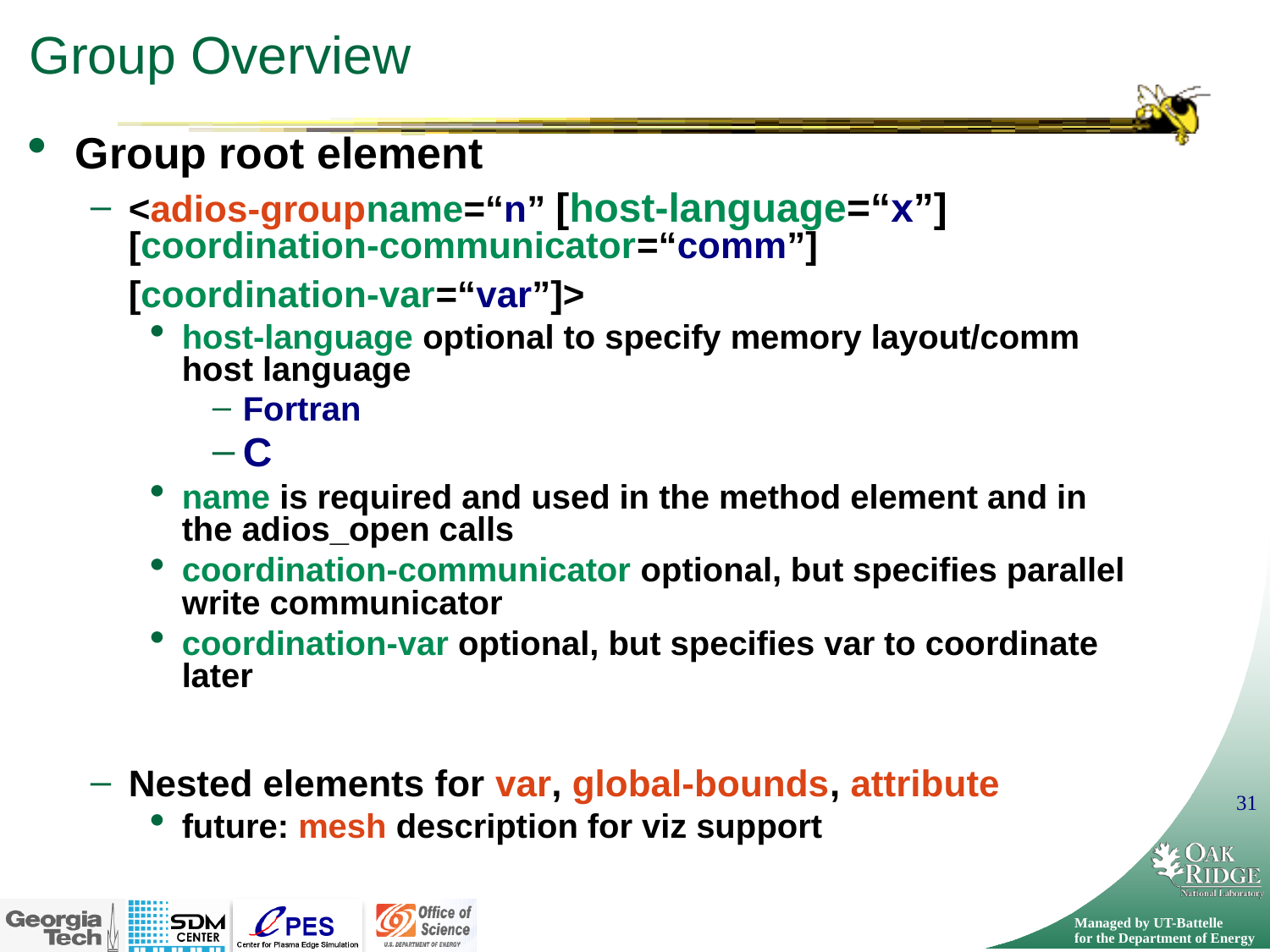

# Group Overview
Group root element
<adios-groupname=“n” [host-language=“x”] [coordination-communicator=“comm”]
	[coordination-var=“var”]>
host-language optional to specify memory layout/comm host language
Fortran
C
name is required and used in the method element and in the adios_open calls
coordination-communicator optional, but specifies parallel write communicator
coordination-var optional, but specifies var to coordinate later

Nested elements for var, global-bounds, attribute
future: mesh description for viz support